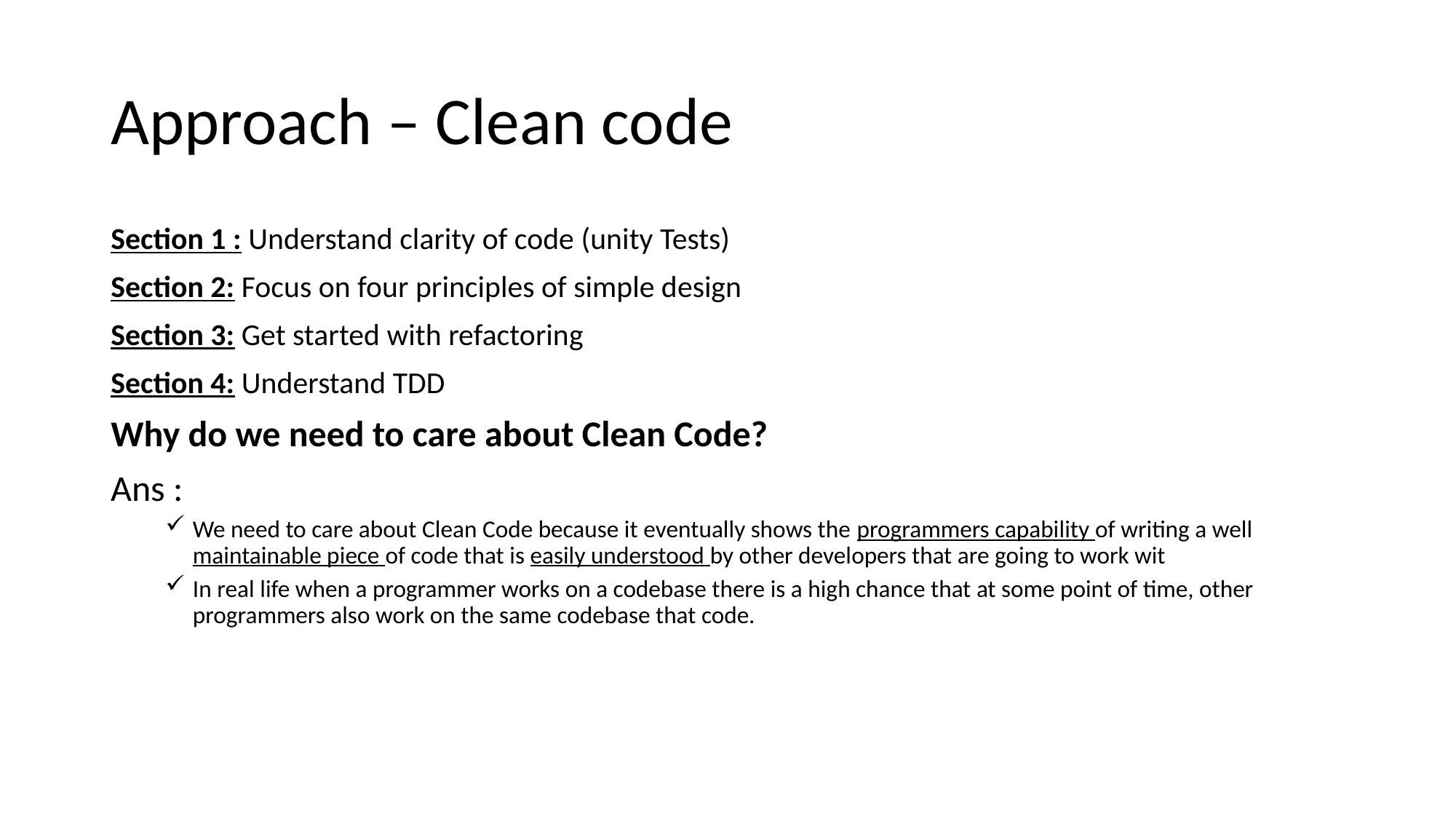

# Approach – Clean code
Section 1 : Understand clarity of code (unity Tests)
Section 2: Focus on four principles of simple design
Section 3: Get started with refactoring
Section 4: Understand TDD
Why do we need to care about Clean Code?
Ans :
We need to care about Clean Code because it eventually shows the programmers capability of writing a well maintainable piece of code that is easily understood by other developers that are going to work wit
In real life when a programmer works on a codebase there is a high chance that at some point of time, other programmers also work on the same codebase that code.